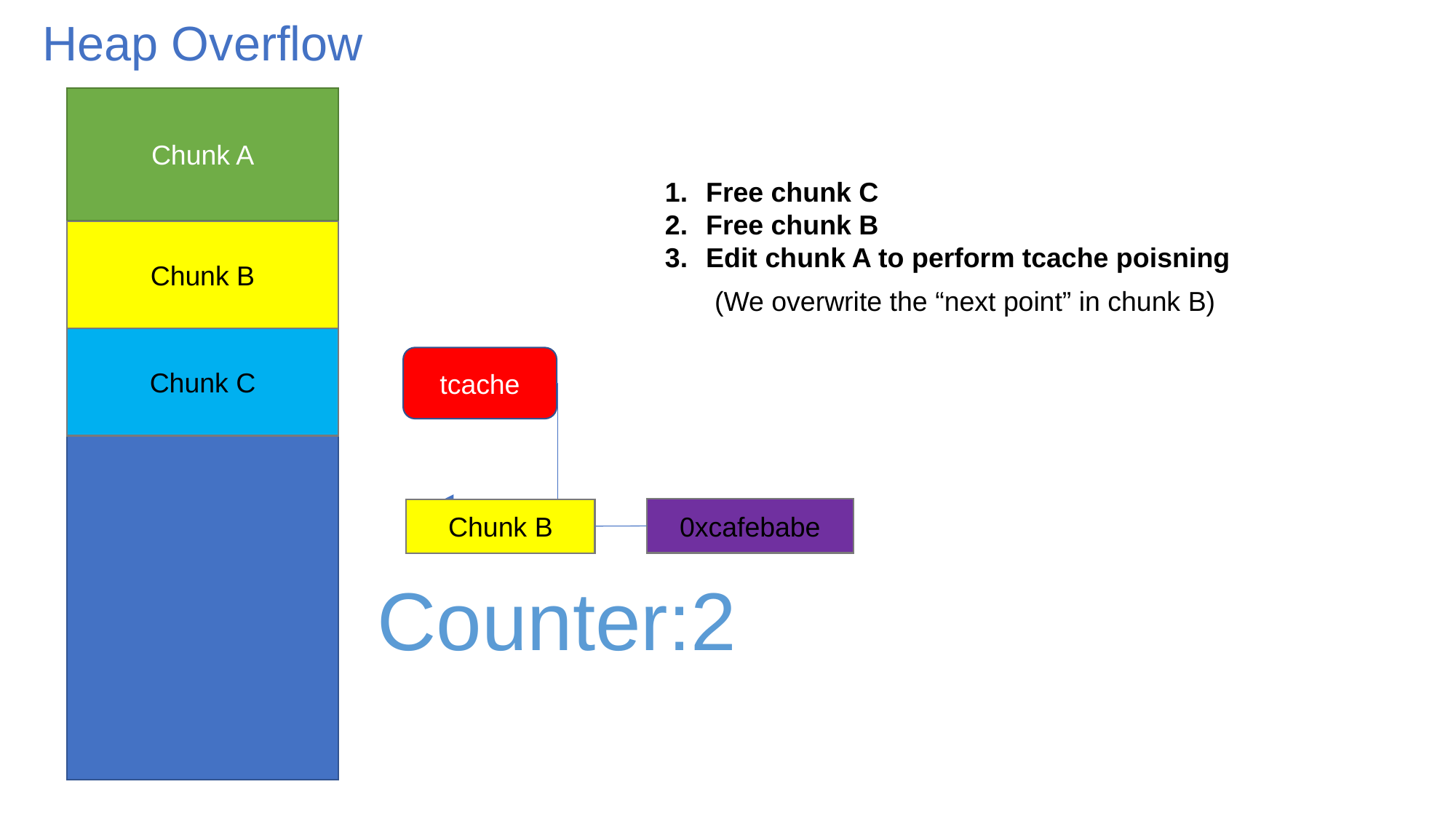

Heap Overflow

Chunk A
Free chunk C
Free chunk B
Edit chunk A to perform tcache poisning

Chunk B
(We overwrite the “next point” in chunk B)
Chunk C
tcache
0xcafebabe
Chunk B
Counter:2